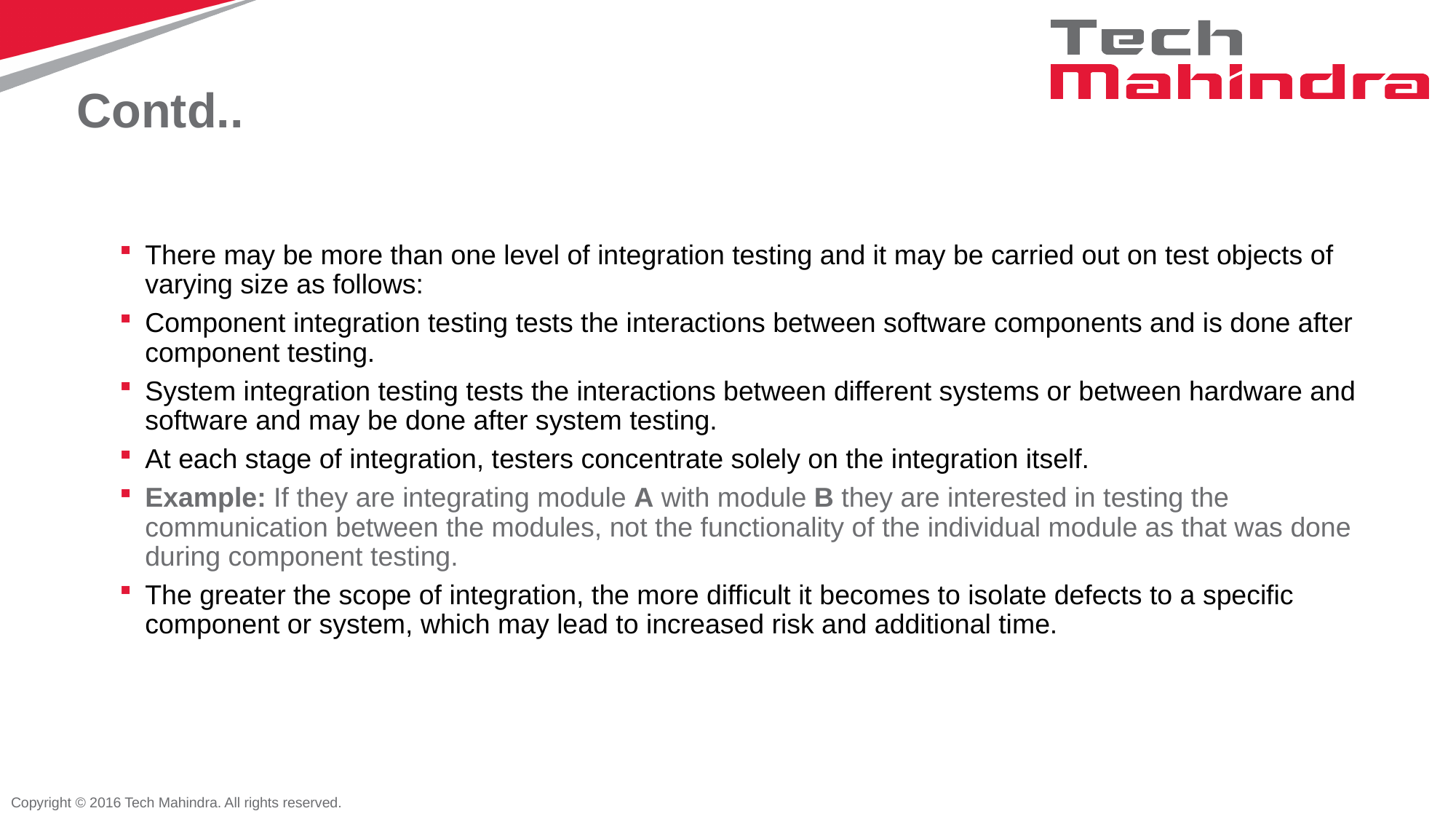

# Contd..
There may be more than one level of integration testing and it may be carried out on test objects of varying size as follows:
Component integration testing tests the interactions between software components and is done after component testing.
System integration testing tests the interactions between different systems or between hardware and software and may be done after system testing.
At each stage of integration, testers concentrate solely on the integration itself.
Example: If they are integrating module A with module B they are interested in testing the communication between the modules, not the functionality of the individual module as that was done during component testing.
The greater the scope of integration, the more difficult it becomes to isolate defects to a specific component or system, which may lead to increased risk and additional time.
Copyright © 2016 Tech Mahindra. All rights reserved.